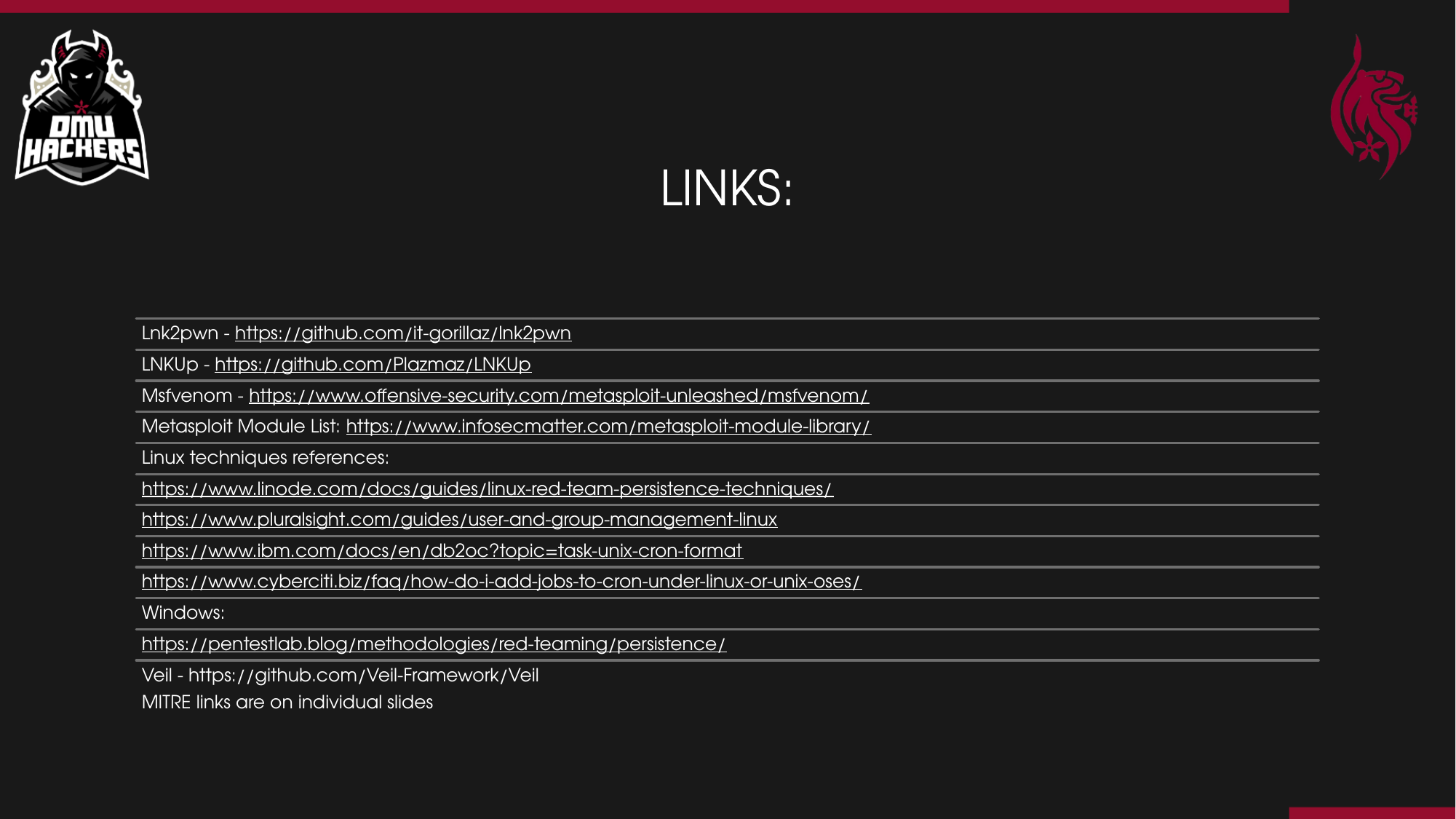

# LINKS:

Lnk2pwn - https://github.com/it-gorillaz/lnk2pwn

LNKUp - https://github.com/Plazmaz/LNKUp

Msfvenom - https://www.offensive-security.com/metasploit-unleashed/msfvenom/

Metasploit Module List: https://www.infosecmatter.com/metasploit-module-library/

Linux techniques references:

https://www.linode.com/docs/guides/linux-red-team-persistence-techniques/

https://www.pluralsight.com/guides/user-and-group-management-linux

https://www.ibm.com/docs/en/db2oc?topic=task-unix-cron-format

https://www.cyberciti.biz/faq/how-do-i-add-jobs-to-cron-under-linux-or-unix-oses/

Windows:

https://pentestlab.blog/methodologies/red-teaming/persistence/

Veil - https://github.com/Veil-Framework/Veil
MITRE links are on individual slides